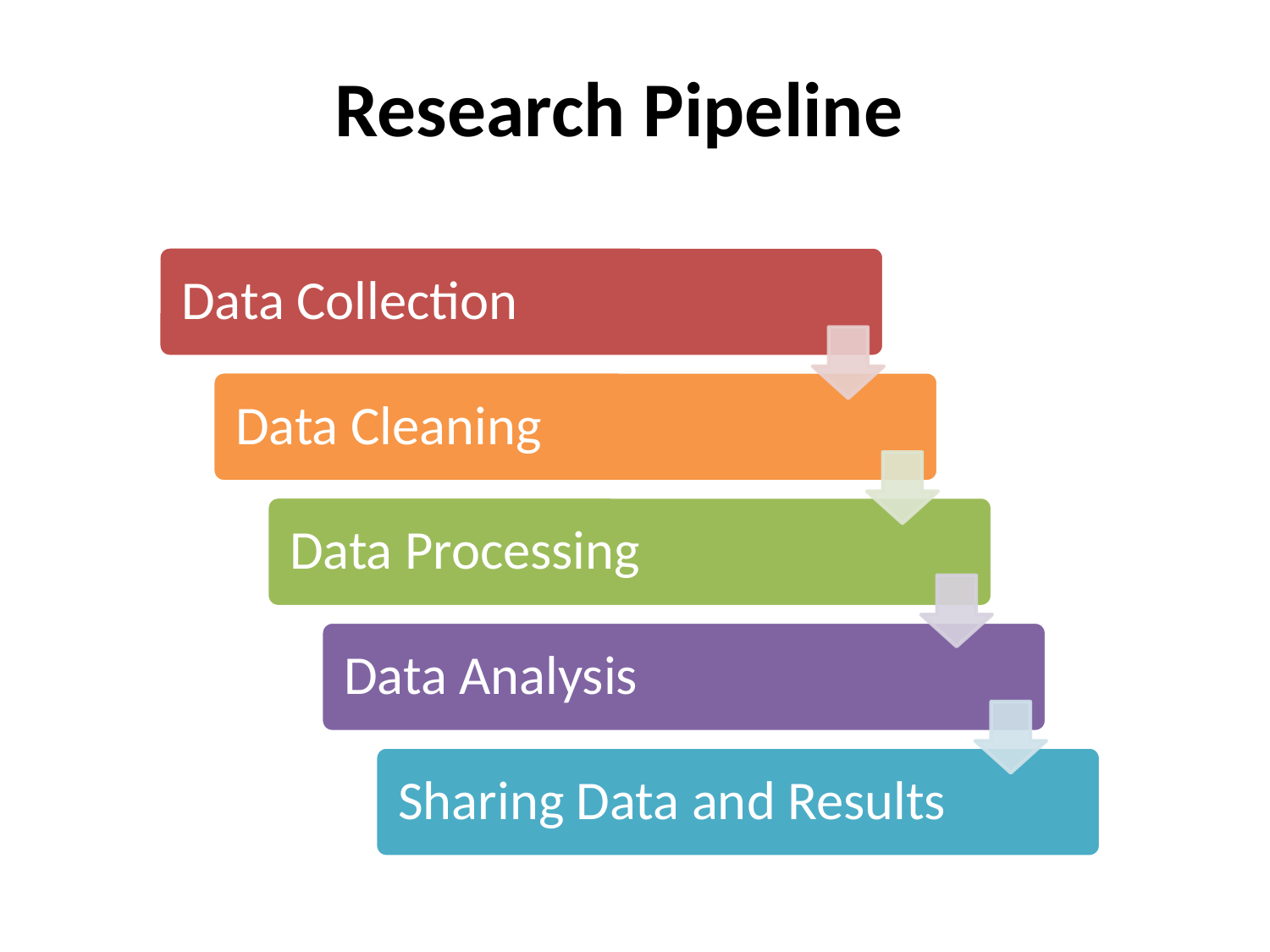

Research Pipeline
Data Collection
Data Cleaning
Data Processing
Data Analysis
Sharing Data and Results